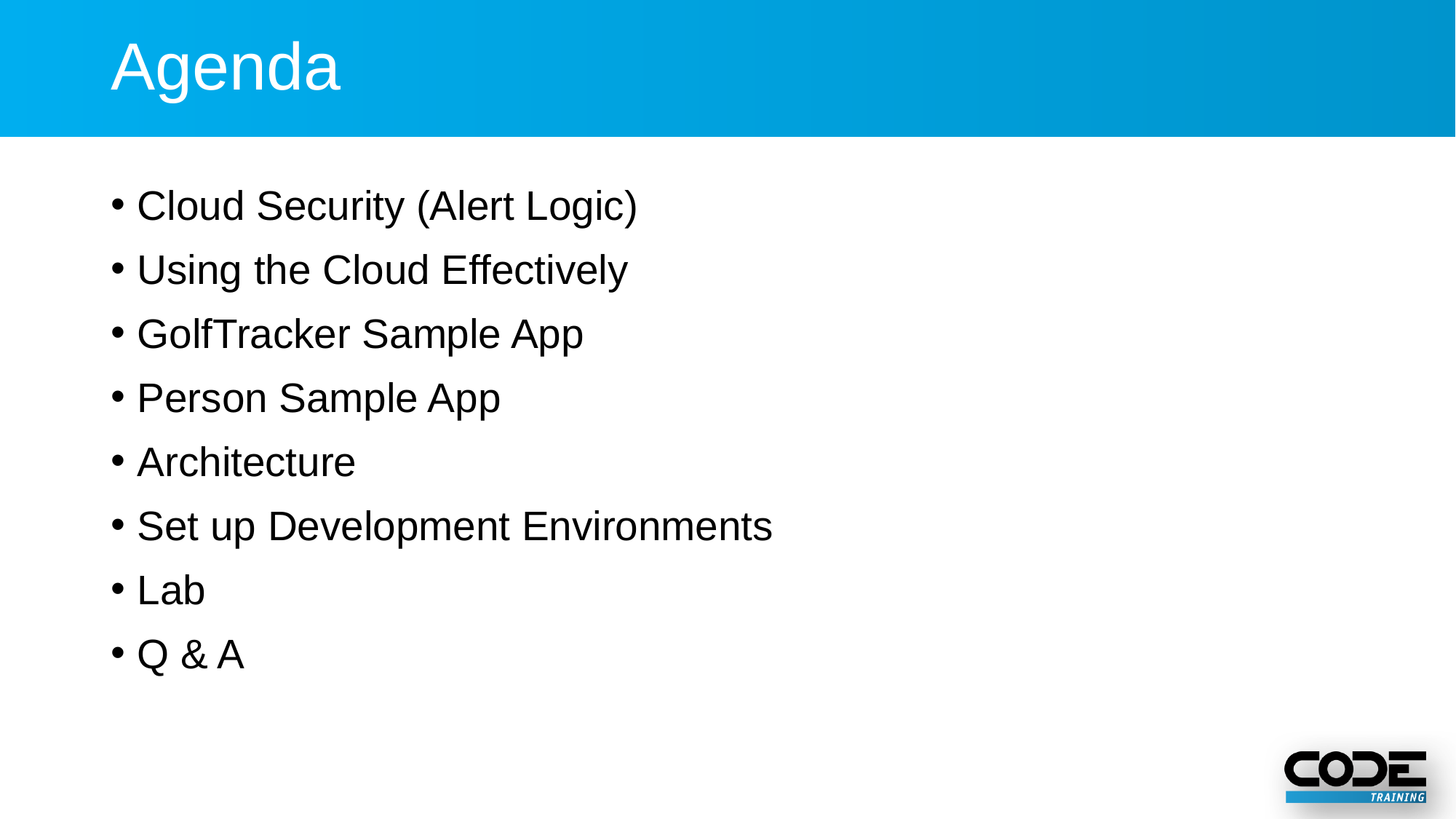

# Agenda
Cloud Security (Alert Logic)
Using the Cloud Effectively
GolfTracker Sample App
Person Sample App
Architecture
Set up Development Environments
Lab
Q & A